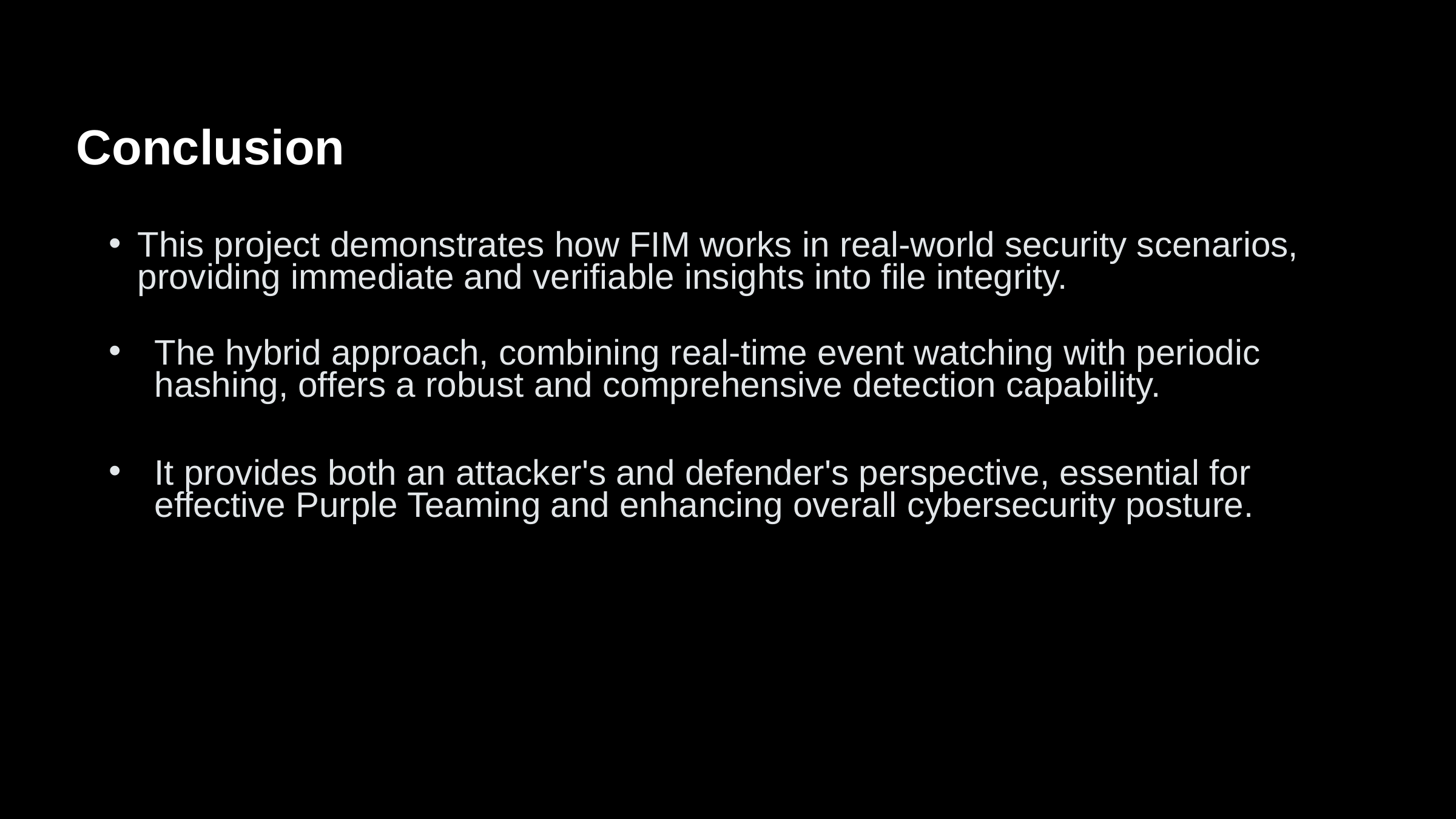

Conclusion
This project demonstrates how FIM works in real-world security scenarios, providing immediate and verifiable insights into file integrity.
The hybrid approach, combining real-time event watching with periodic hashing, offers a robust and comprehensive detection capability.
It provides both an attacker's and defender's perspective, essential for effective Purple Teaming and enhancing overall cybersecurity posture.